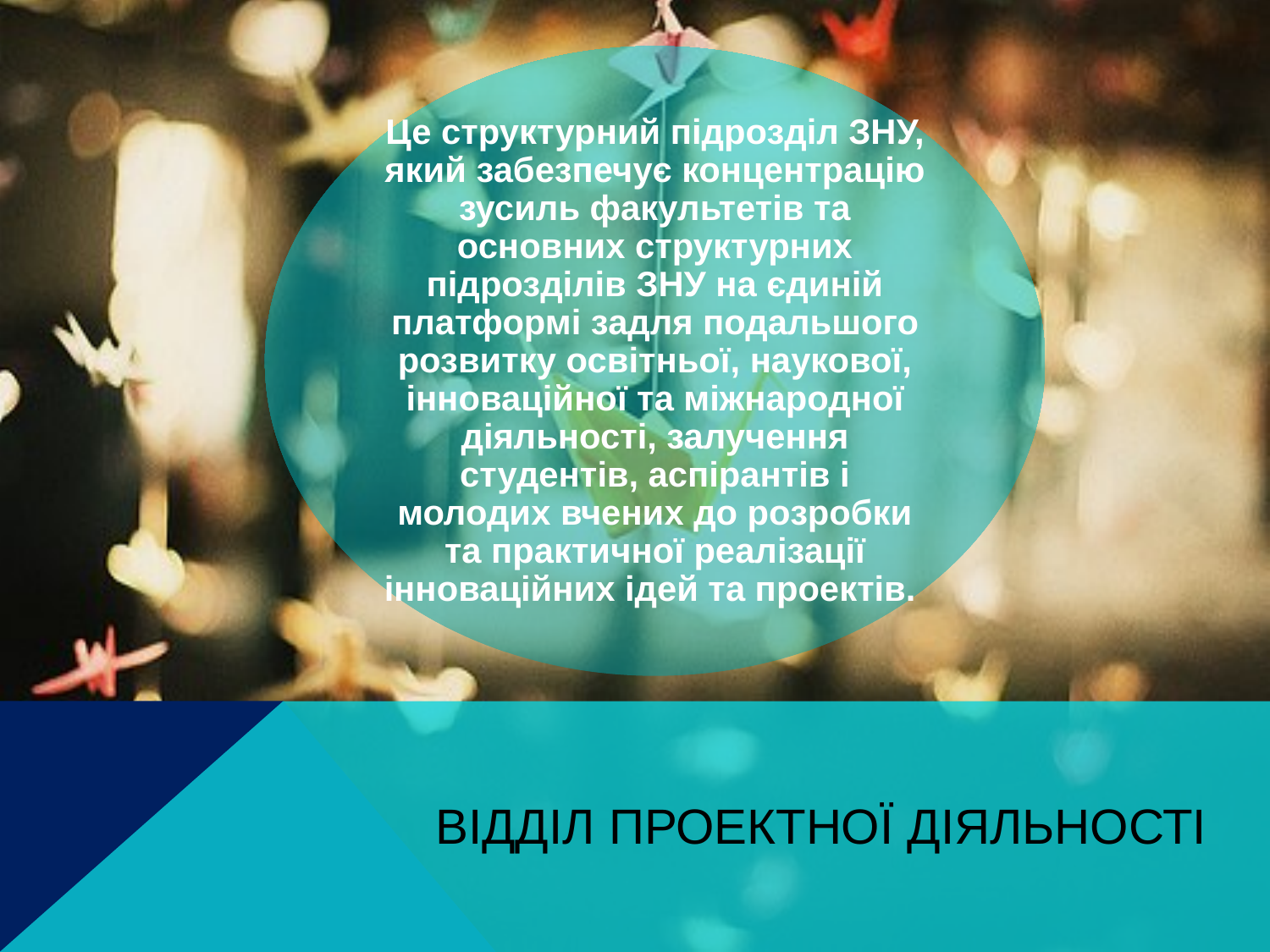

Це структурний підрозділ ЗНУ, який забезпечує концентрацію зусиль факультетів та основних структурних підрозділів ЗНУ на єдиній платформі задля подальшого розвитку освітньої, наукової, інноваційної та міжнародної діяльності, залучення студентів, аспірантів і молодих вчених до розробки та практичної реалізації інноваційних ідей та проектів.
# відділ проектної діяльності